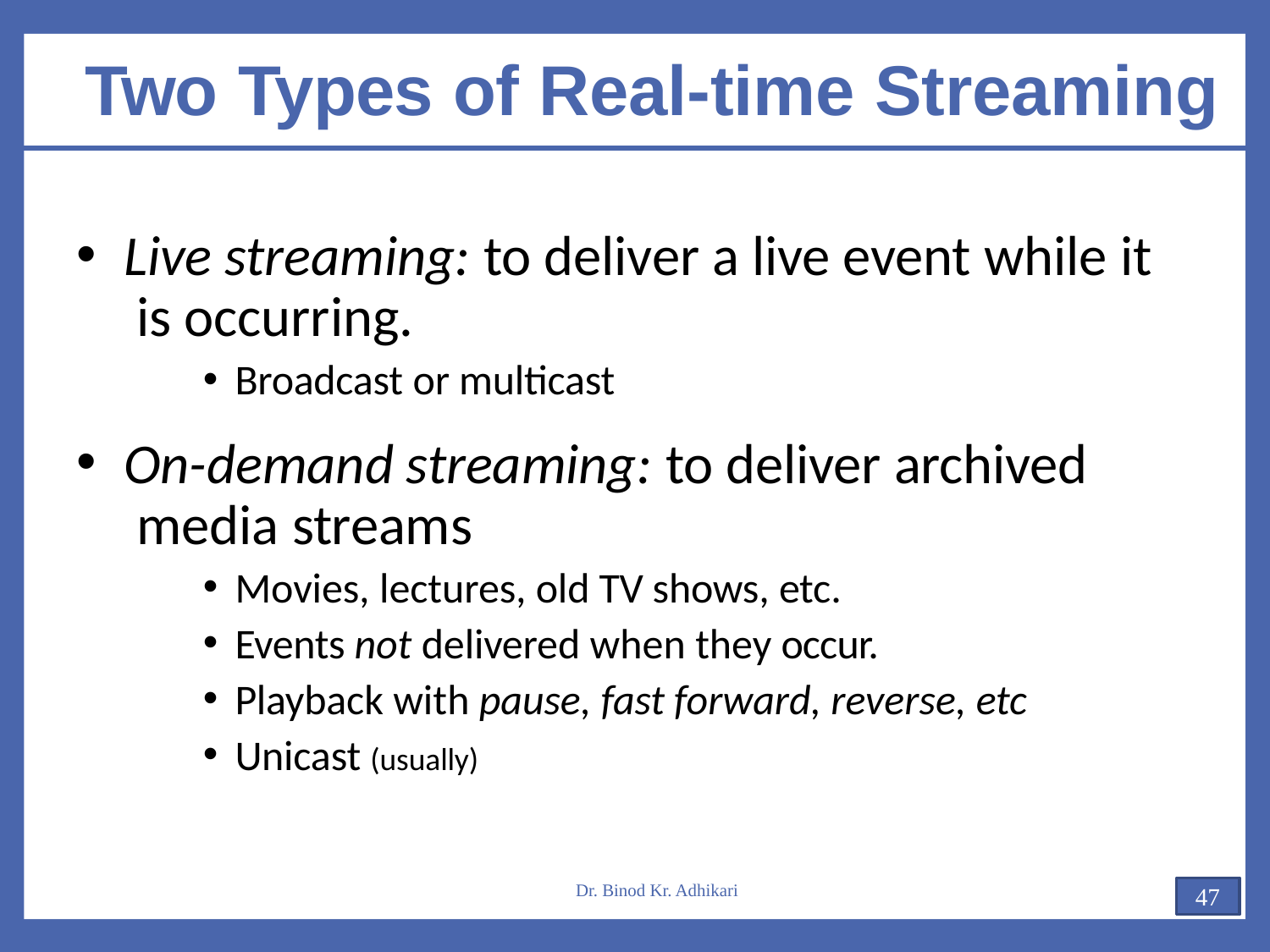

# Two Types of Real-time Streaming
Live streaming: to deliver a live event while it  is occurring.
Broadcast or multicast
On-demand streaming: to deliver archived  media streams
Movies, lectures, old TV shows, etc.
Events not delivered when they occur.
Playback with pause, fast forward, reverse, etc
Unicast (usually)
Dr. Binod Kr. Adhikari